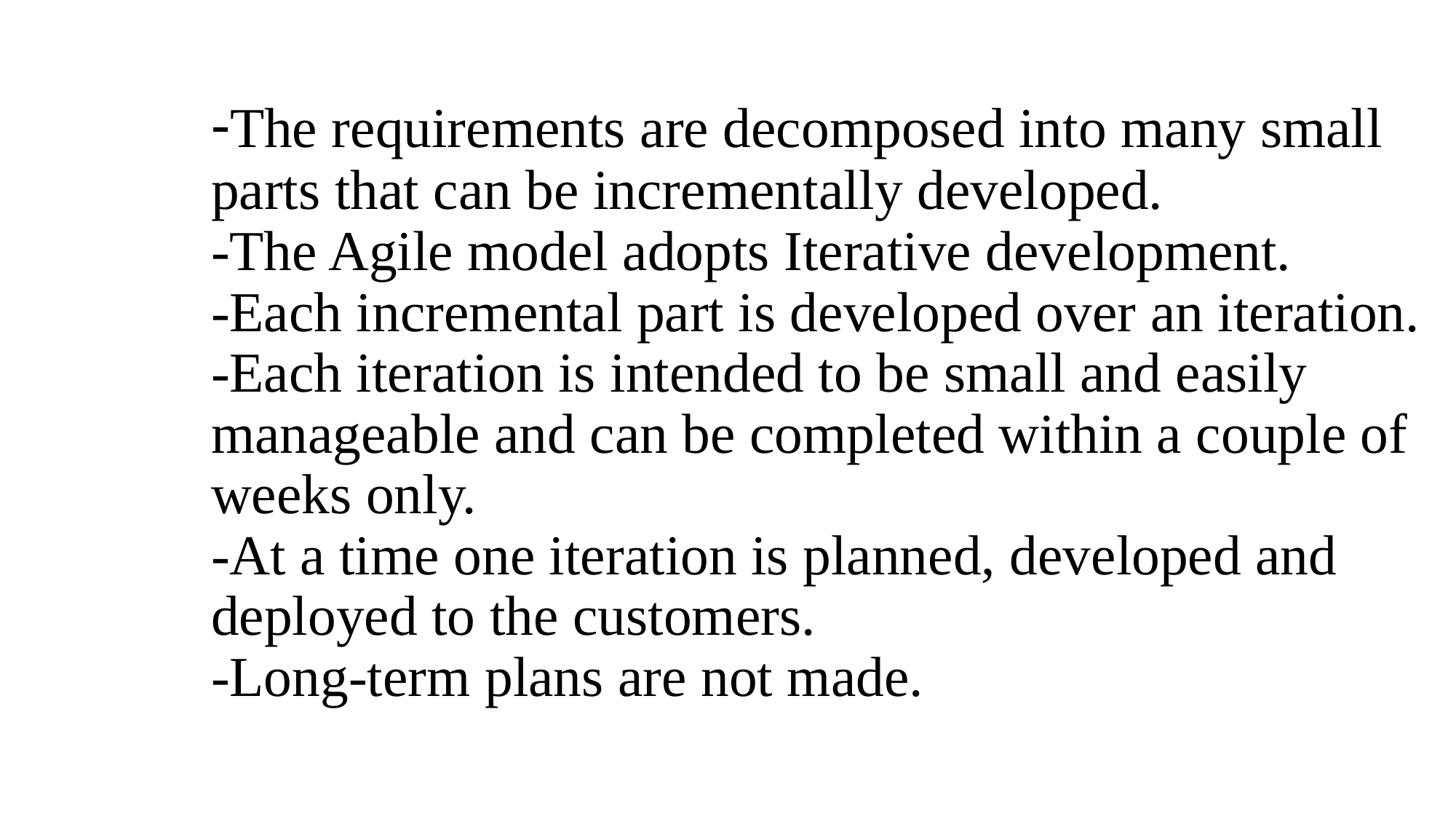

# -The requirements are decomposed into many small parts that can be incrementally developed. -The Agile model adopts Iterative development. -Each incremental part is developed over an iteration. -Each iteration is intended to be small and easily manageable and can be completed within a couple of weeks only. -At a time one iteration is planned, developed and deployed to the customers. -Long-term plans are not made.